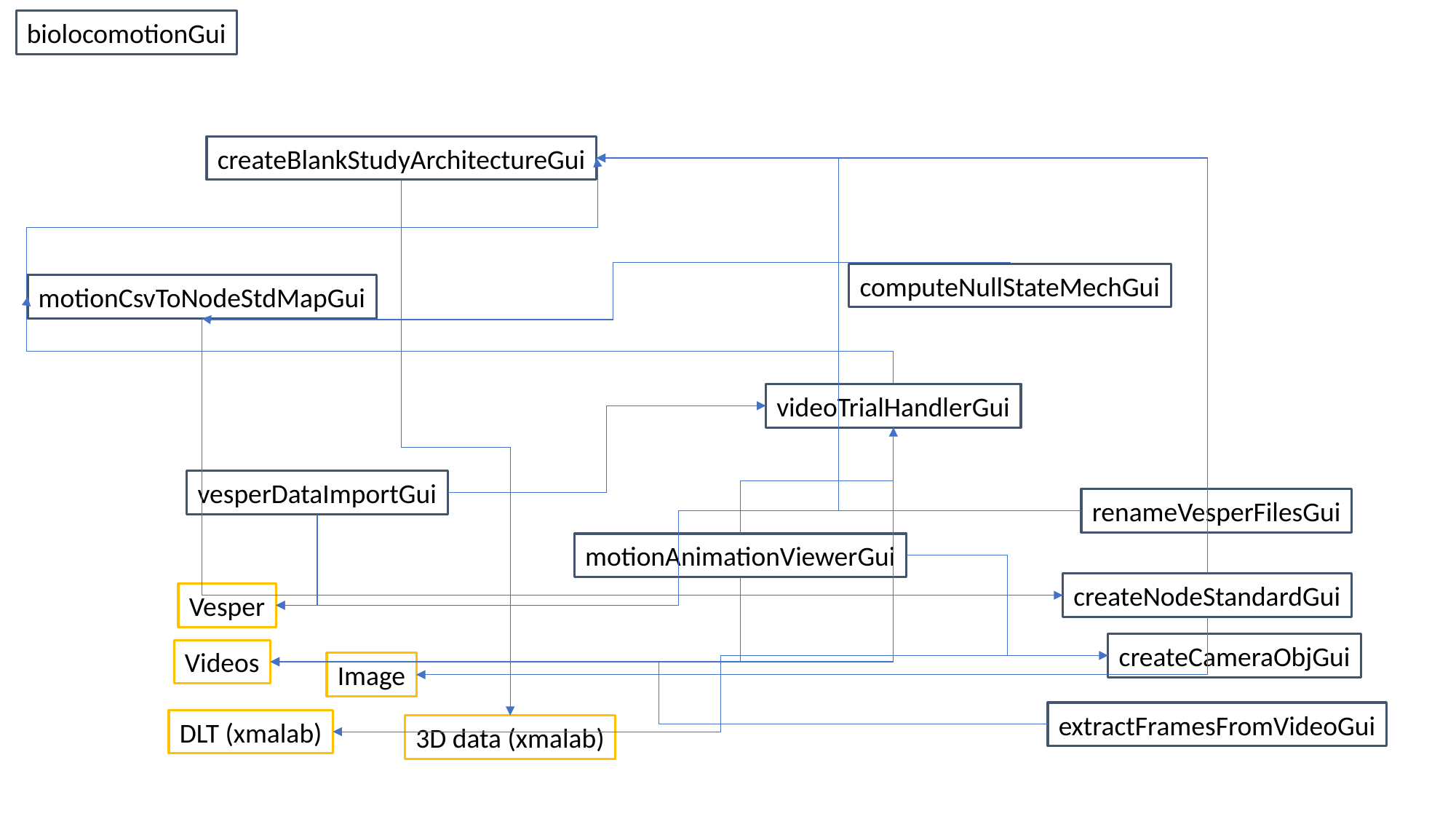

biolocomotionGui
createBlankStudyArchitectureGui
computeNullStateMechGui
motionCsvToNodeStdMapGui
videoTrialHandlerGui
vesperDataImportGui
renameVesperFilesGui
motionAnimationViewerGui
createNodeStandardGui
Vesper
createCameraObjGui
Videos
Image
extractFramesFromVideoGui
DLT (xmalab)
3D data (xmalab)